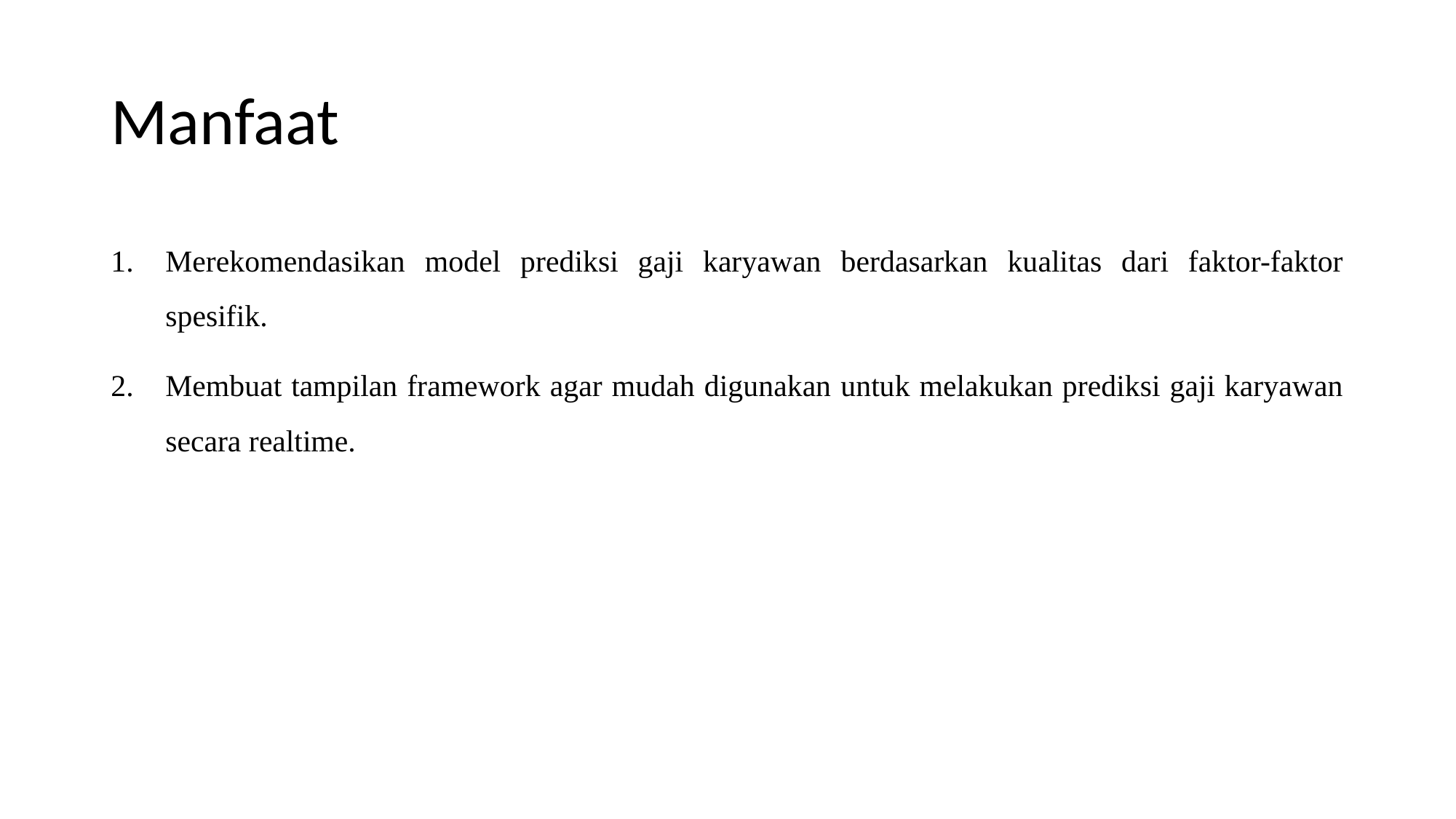

# Manfaat
Merekomendasikan model prediksi gaji karyawan berdasarkan kualitas dari faktor-faktor spesifik.
Membuat tampilan framework agar mudah digunakan untuk melakukan prediksi gaji karyawan secara realtime.